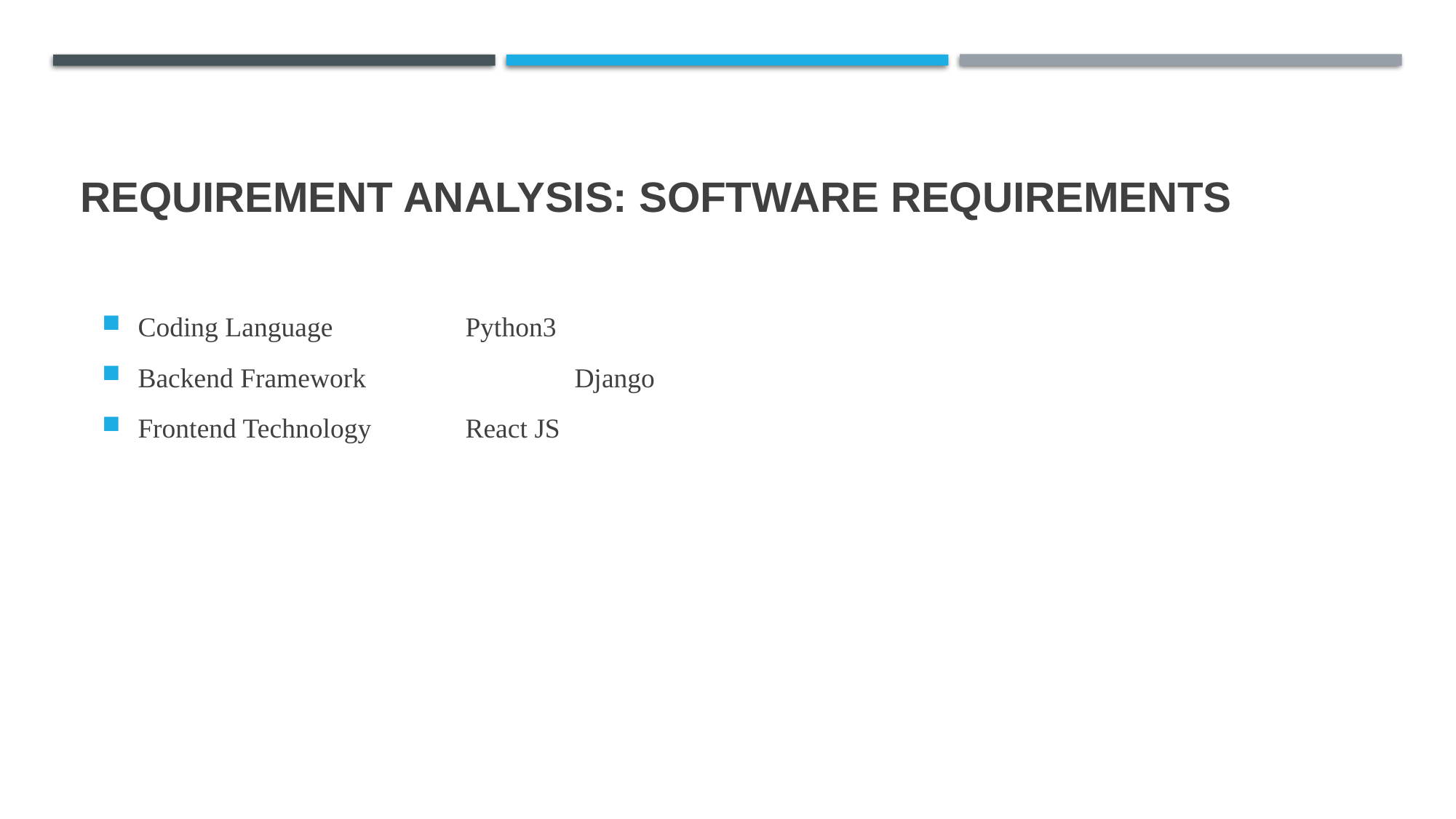

# REQUIREMENT ANALYSIS: SOFTWARE REQUIREMENTS
Coding Language 		Python3
Backend Framework 		Django
Frontend Technology 	React JS